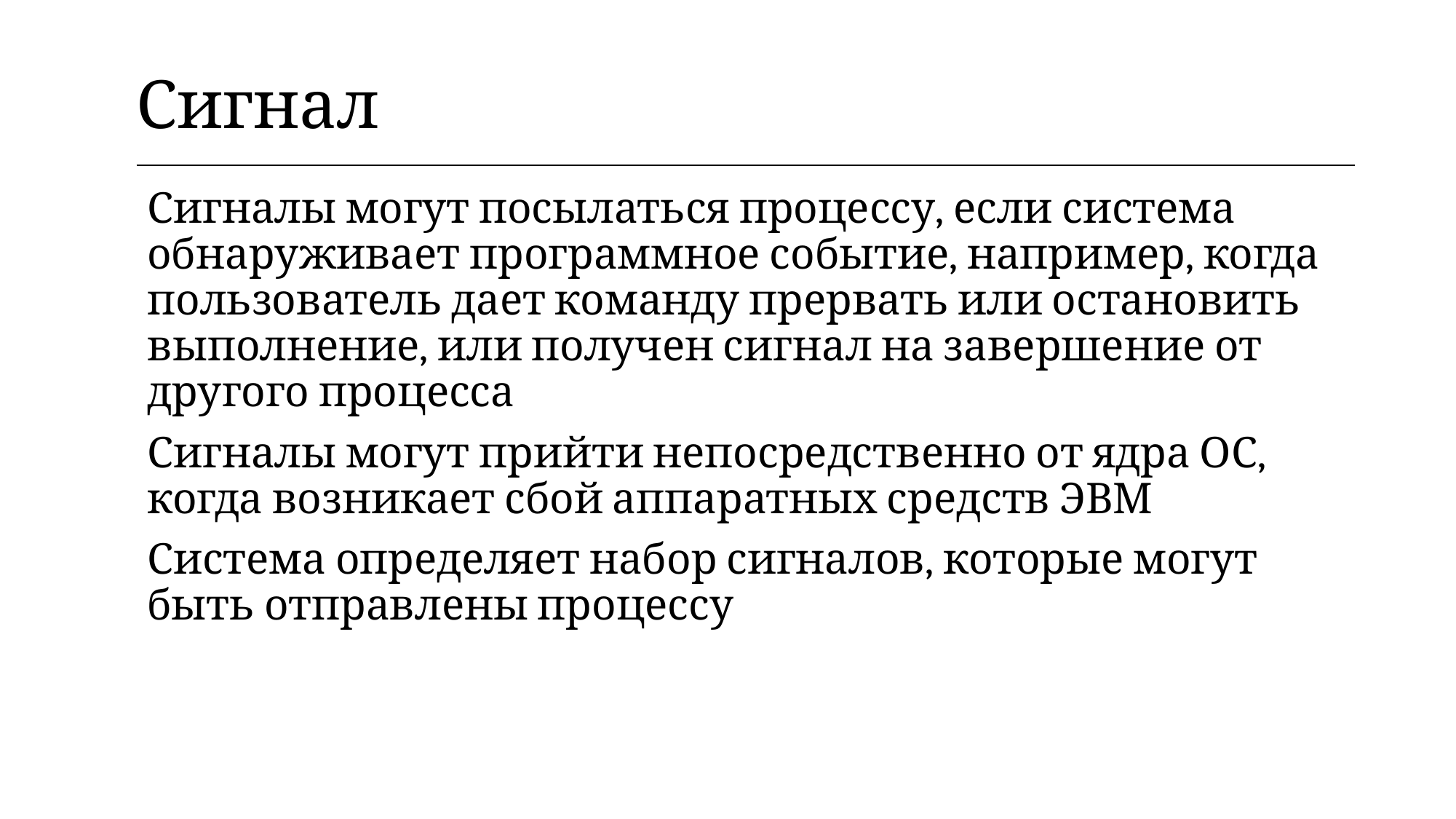

| Сигнал |
| --- |
Сигналы могут посылаться процессу, если система обнаруживает программное событие, например, когда пользователь дает команду прервать или остановить выполнение, или получен сигнал на завершение от другого процесса
Сигналы могут прийти непосредственно от ядра ОС, когда возникает сбой аппаратных средств ЭВМ
Система определяет набор сигналов, которые могут быть отправлены процессу